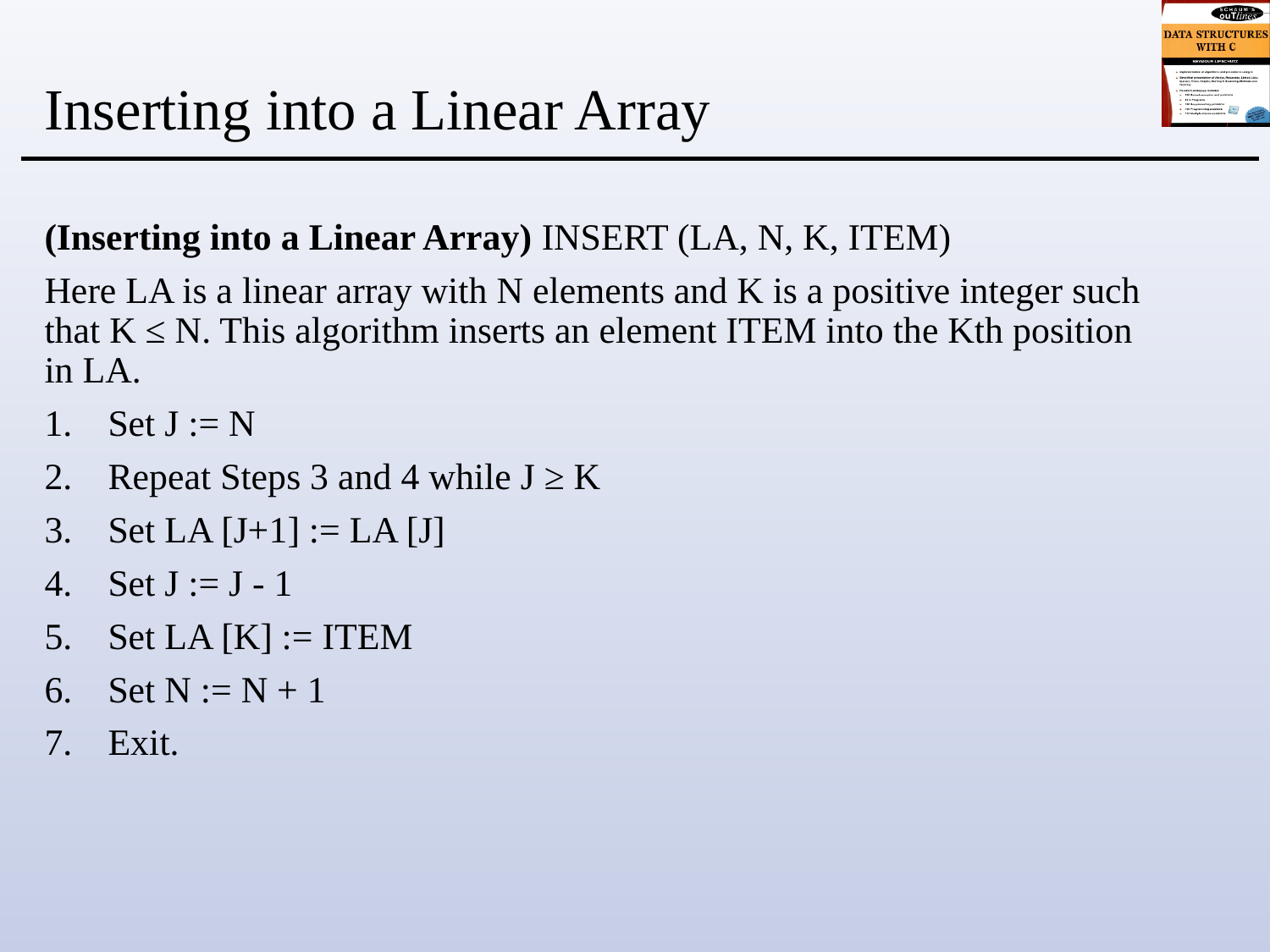

# Inserting into a Linear Array
(Inserting into a Linear Array) INSERT (LA, N, K, ITEM)
Here LA is a linear array with N elements and K is a positive integer such that K ≤ N. This algorithm inserts an element ITEM into the Kth position in LA.
Set J := N
Repeat Steps 3 and 4 while J ≥ K
Set LA [J+1] := LA [J]
Set J := J ‑ 1
Set LA [K] := ITEM
Set N := N + 1
Exit.